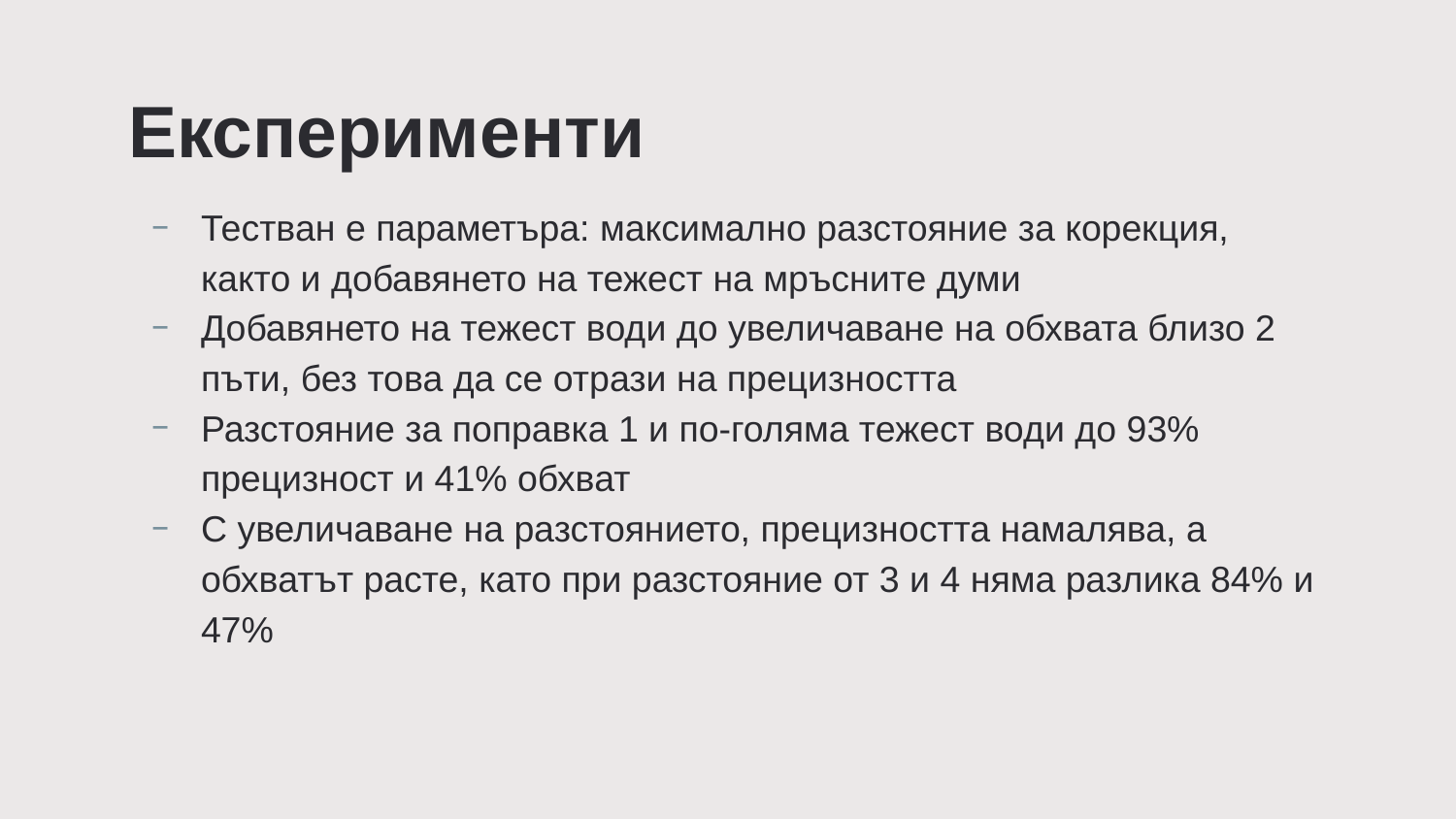

# Експерименти
Тестван е параметъра: максимално разстояние за корекция, както и добавянето на тежест на мръсните думи
Добавянето на тежест води до увеличаване на обхвата близо 2 пъти, без това да се отрази на прецизността
Разстояние за поправка 1 и по-голяма тежест води до 93% прецизност и 41% обхват
С увеличаване на разстоянието, прецизността намалява, а обхватът расте, като при разстояние от 3 и 4 няма разлика 84% и 47%